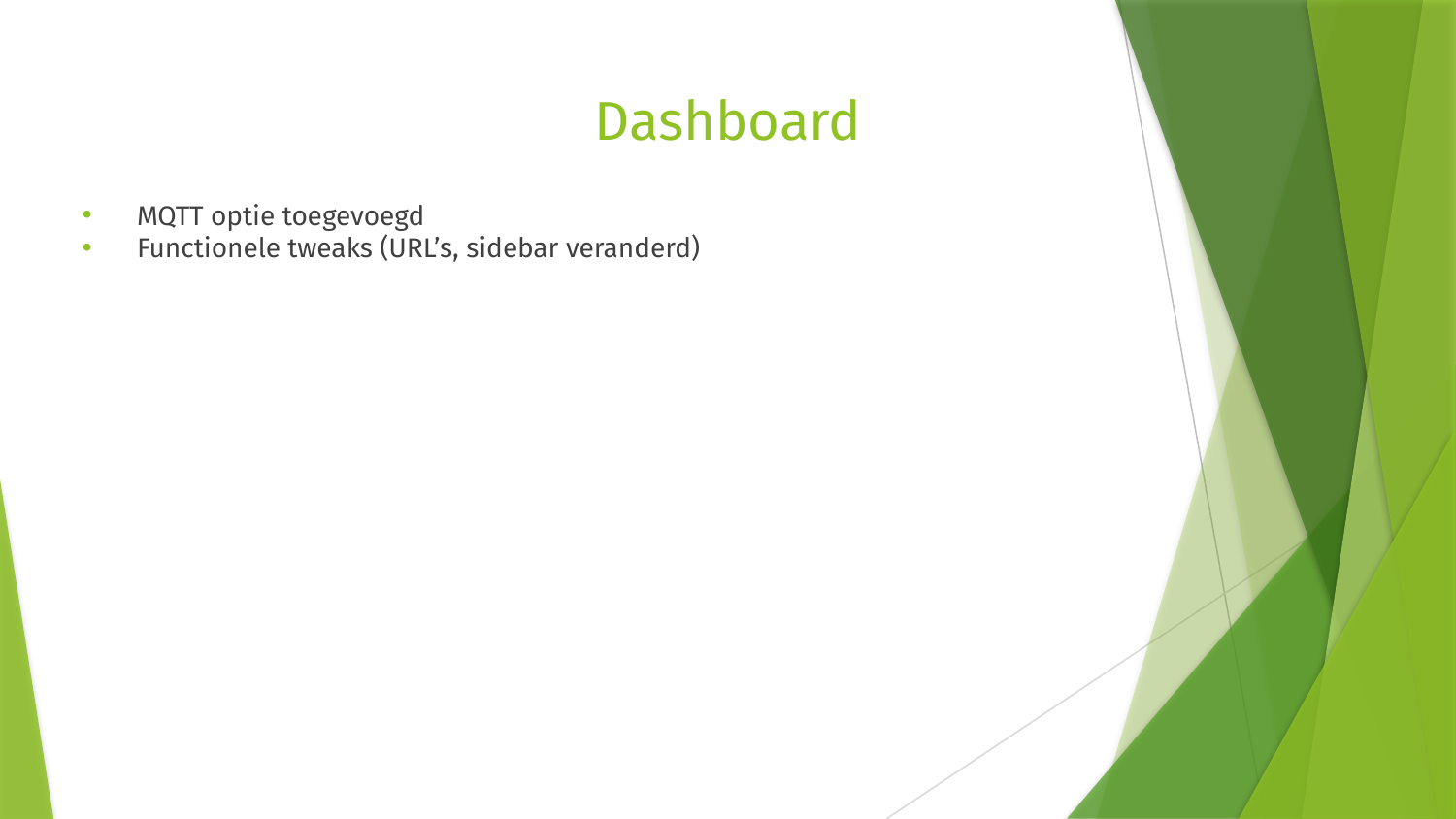

# Dashboard
MQTT optie toegevoegd
Functionele tweaks (URL’s, sidebar veranderd)